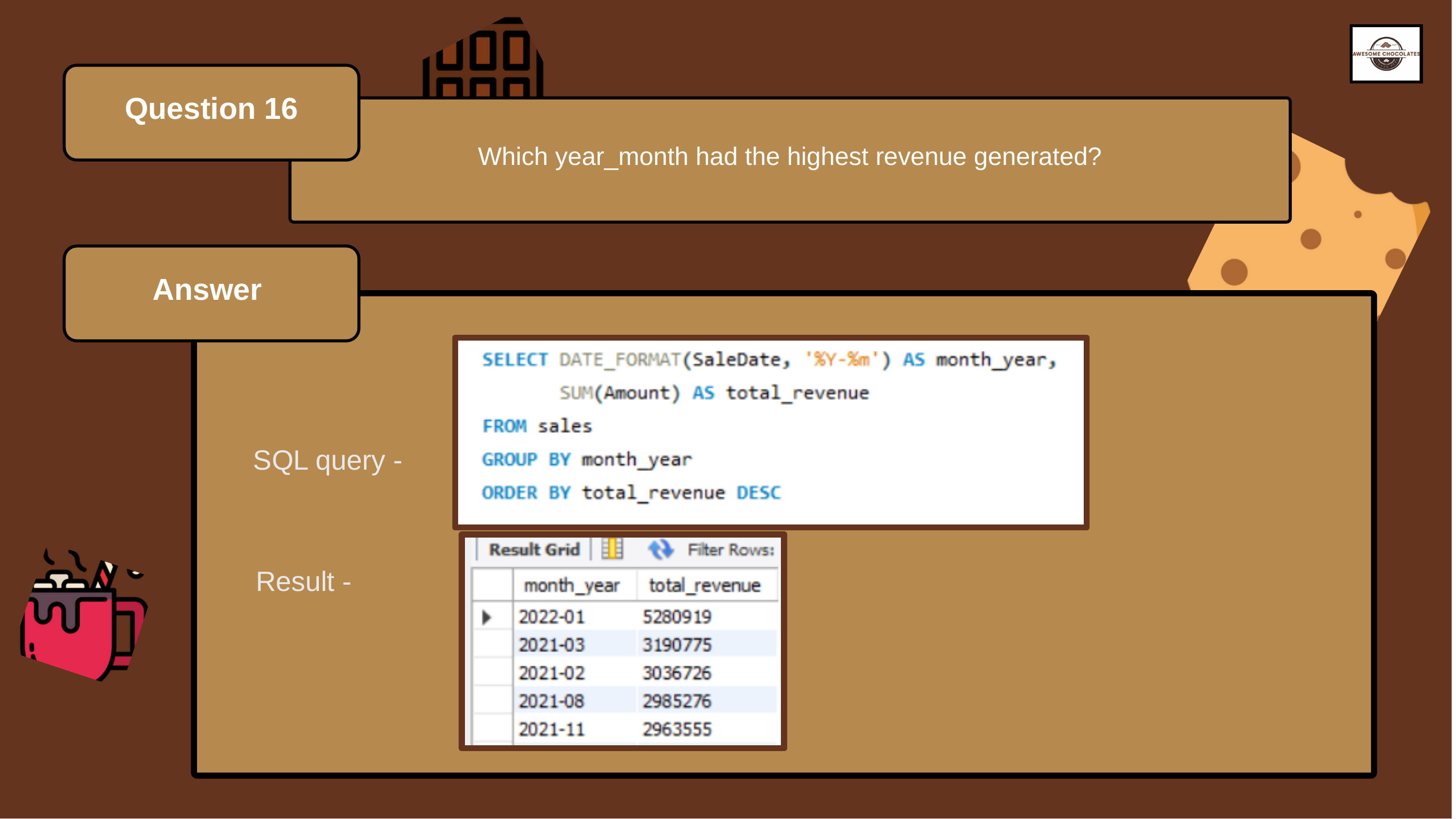

Question 16

Which year_month had the highest revenue generated?

Answer

SQL query -

Result -